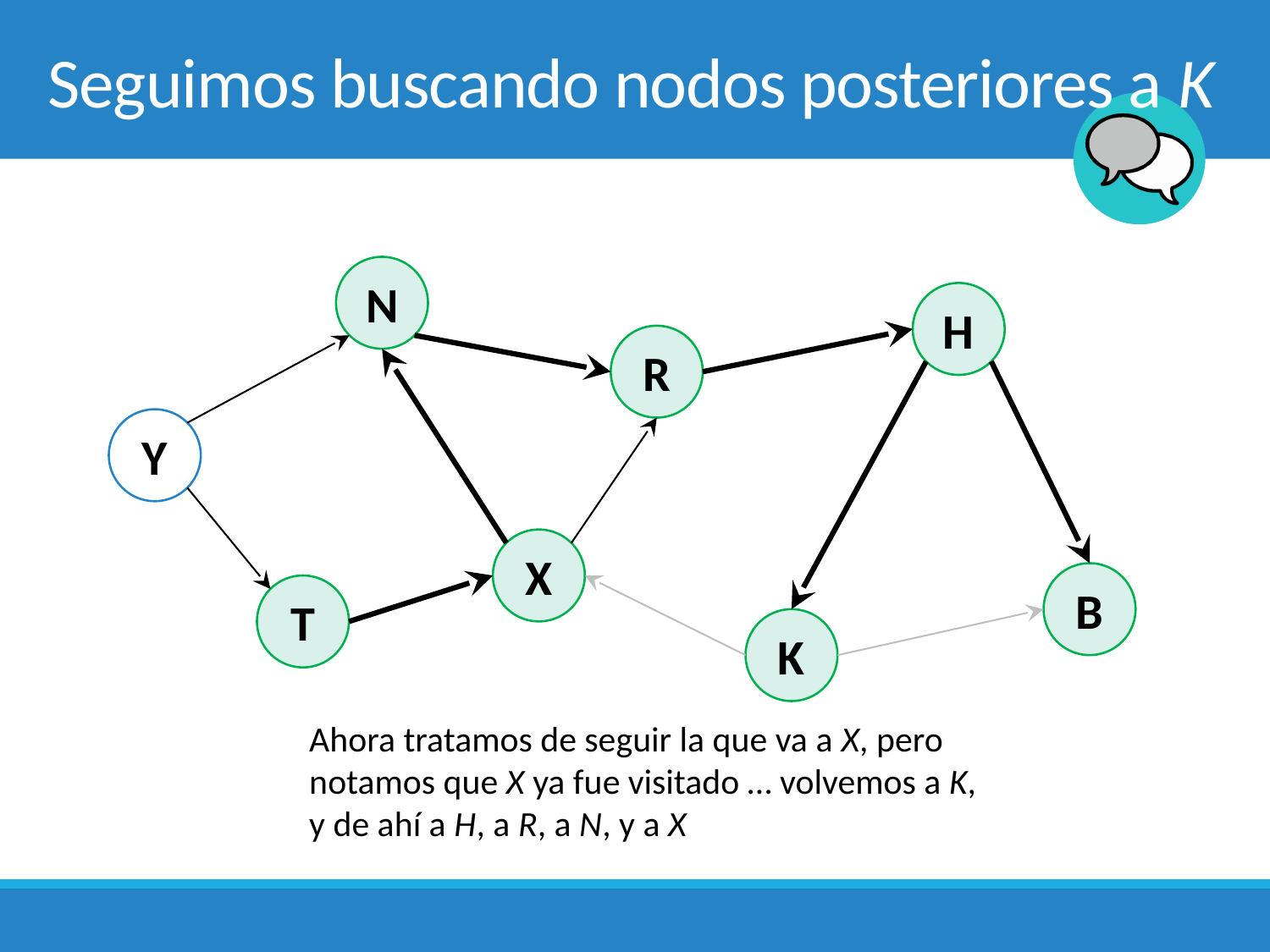

# Seguimos buscando nodos posteriores a K
N
H
R
Y
X
B
T
K
Ahora tratamos de seguir la que va a X, pero
notamos que X ya fue visitado … volvemos a K,
y de ahí a H, a R, a N, y a X